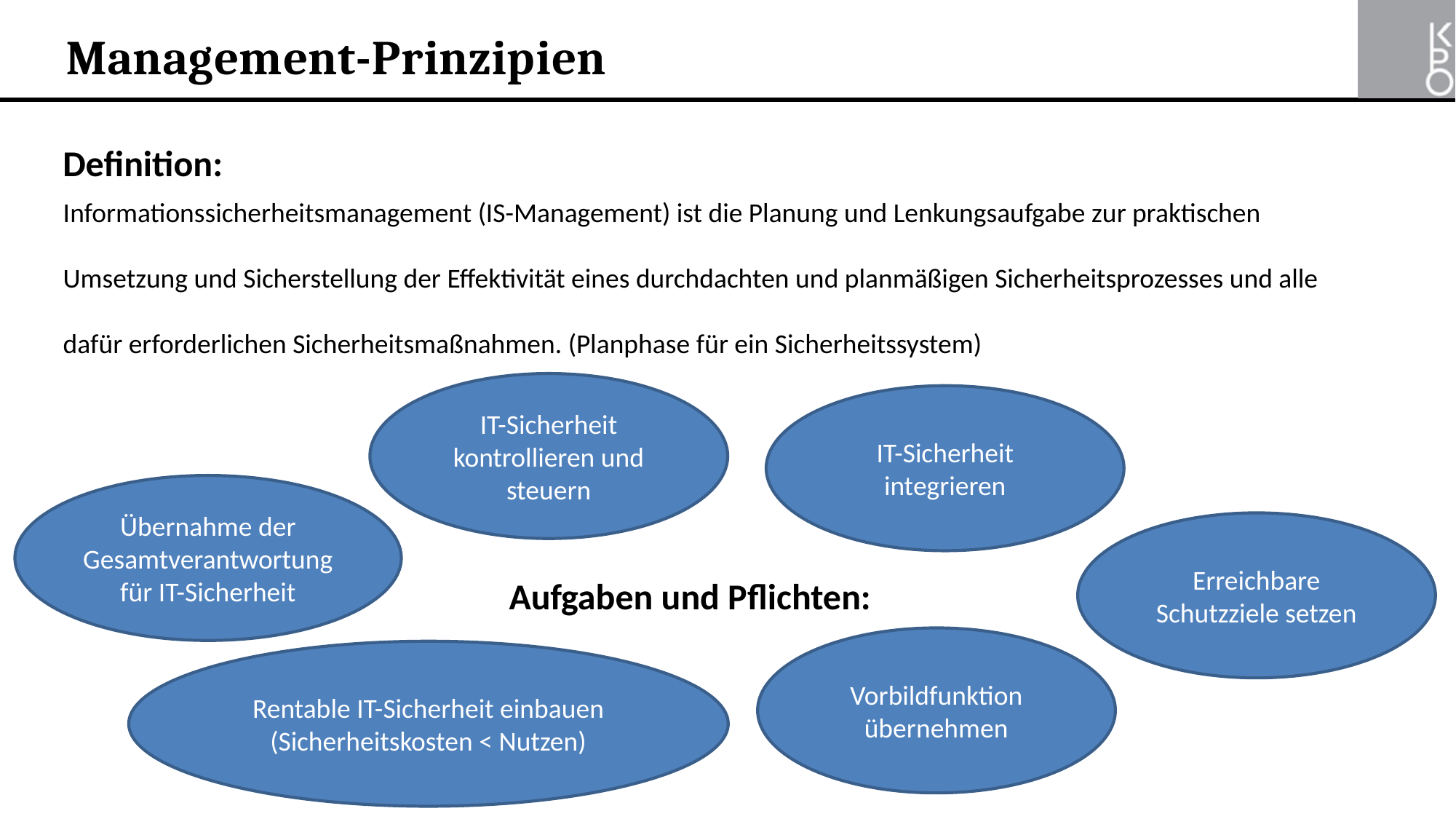

Management-Prinzipien
Definition:
Informationssicherheitsmanagement (IS-Management) ist die Planung und Lenkungsaufgabe zur praktischen

Umsetzung und Sicherstellung der Effektivität eines durchdachten und planmäßigen Sicherheitsprozesses und alle

dafür erforderlichen Sicherheitsmaßnahmen. (Planphase für ein Sicherheitssystem)
IT-Sicherheit kontrollieren und steuern
IT-Sicherheit integrieren
Übernahme der Gesamtverantwortung für IT-Sicherheit
Erreichbare Schutzziele setzen
Aufgaben und Pflichten:
Vorbildfunktion übernehmen
Rentable IT-Sicherheit einbauen (Sicherheitskosten < Nutzen)